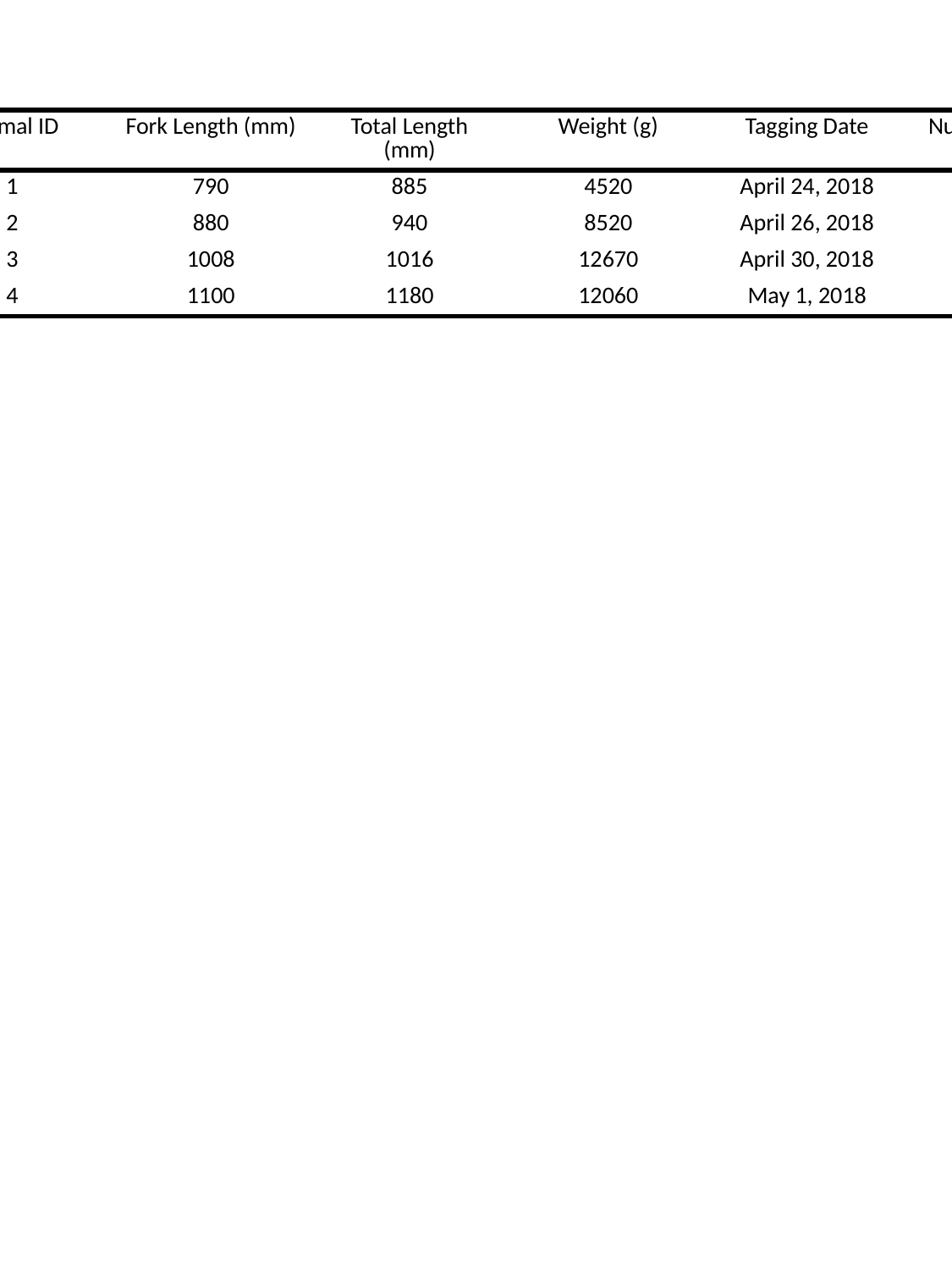

| Animal ID | Fork Length (mm) | Total Length (mm) | Weight (g) | Tagging Date | Number of Days Detected |
| --- | --- | --- | --- | --- | --- |
| 1 | 790 | 885 | 4520 | April 24, 2018 | 758 |
| 2 | 880 | 940 | 8520 | April 26, 2018 | 805 |
| 3 | 1008 | 1016 | 12670 | April 30, 2018 | 680 |
| 4 | 1100 | 1180 | 12060 | May 1, 2018 | 447 |